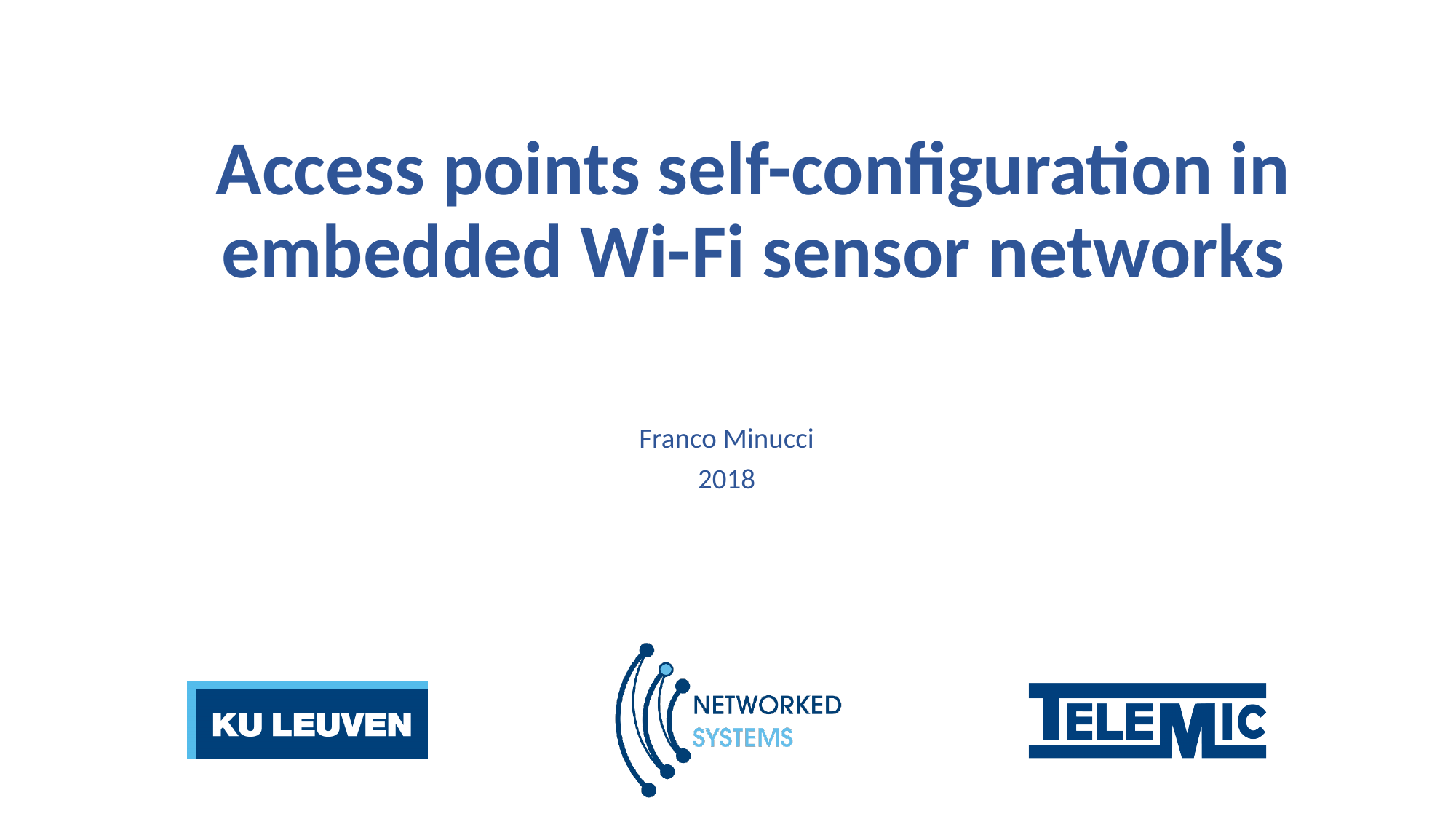

# Access points self-configuration in embedded Wi-Fi sensor networks
Franco Minucci
2018